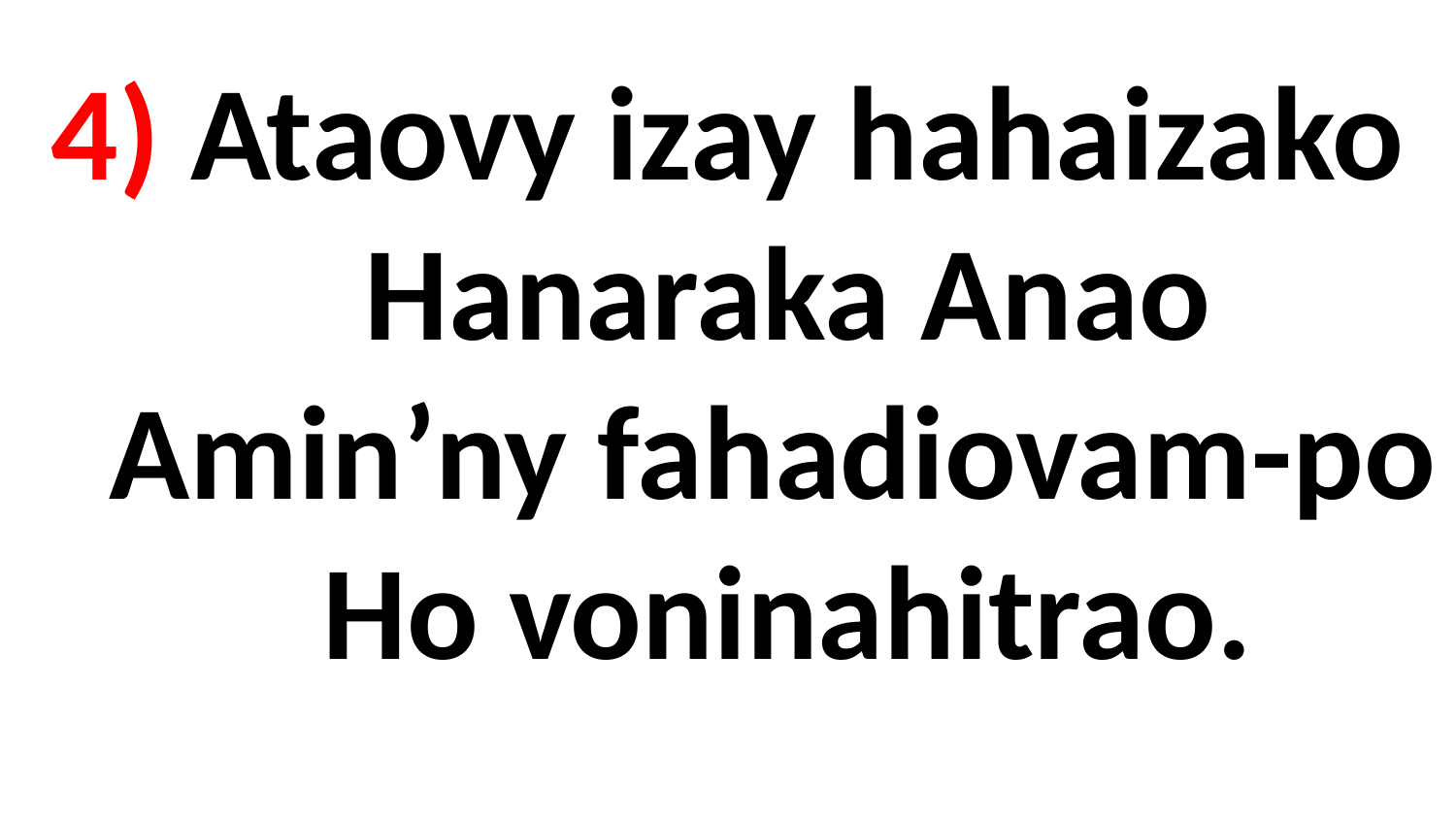

# 4) Ataovy izay hahaizako Hanaraka Anao Amin’ny fahadiovam-po Ho voninahitrao.